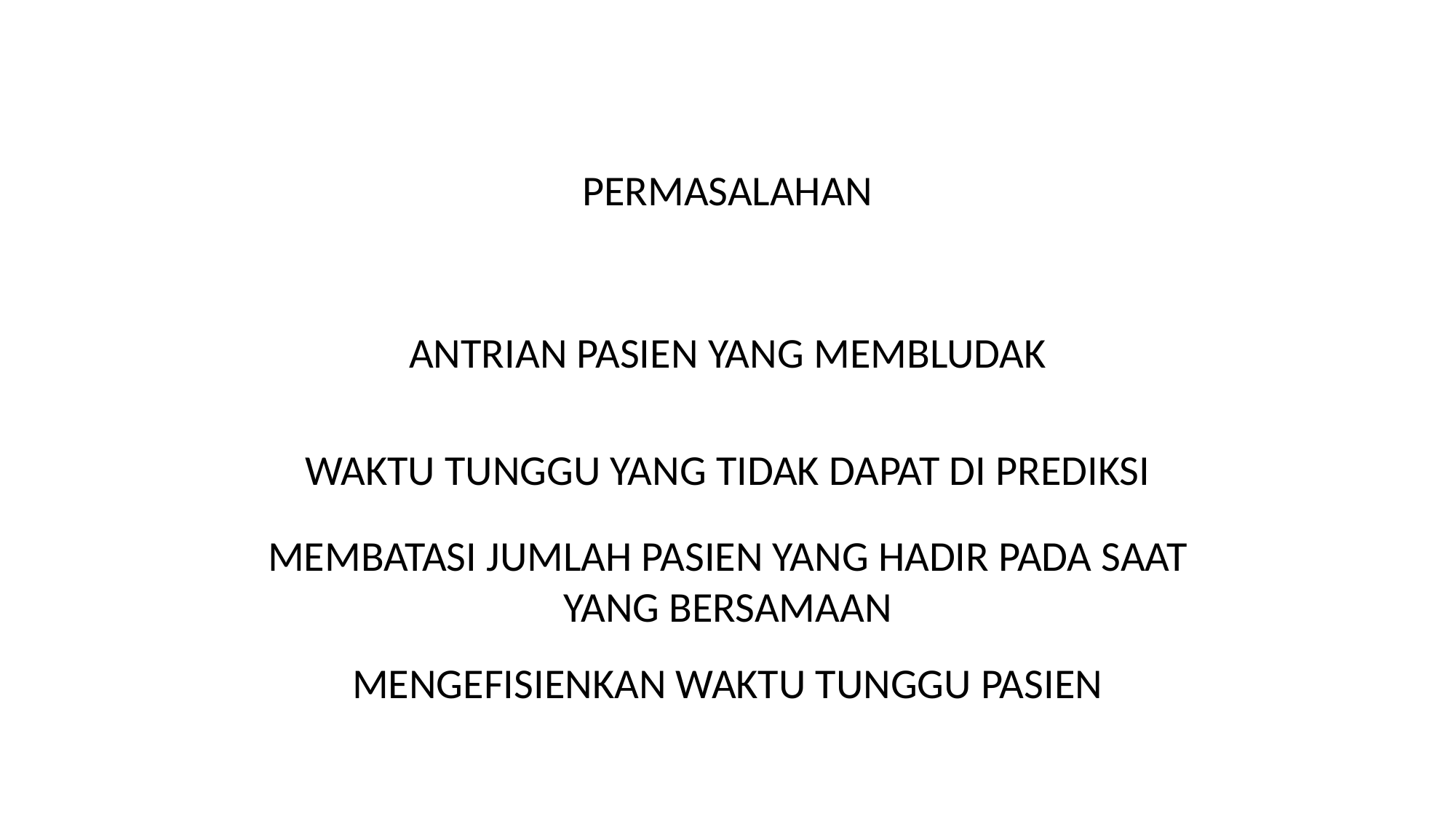

PERMASALAHAN
ANTRIAN PASIEN YANG MEMBLUDAK
WAKTU TUNGGU YANG TIDAK DAPAT DI PREDIKSI
MEMBATASI JUMLAH PASIEN YANG HADIR PADA SAAT YANG BERSAMAAN
MENGEFISIENKAN WAKTU TUNGGU PASIEN